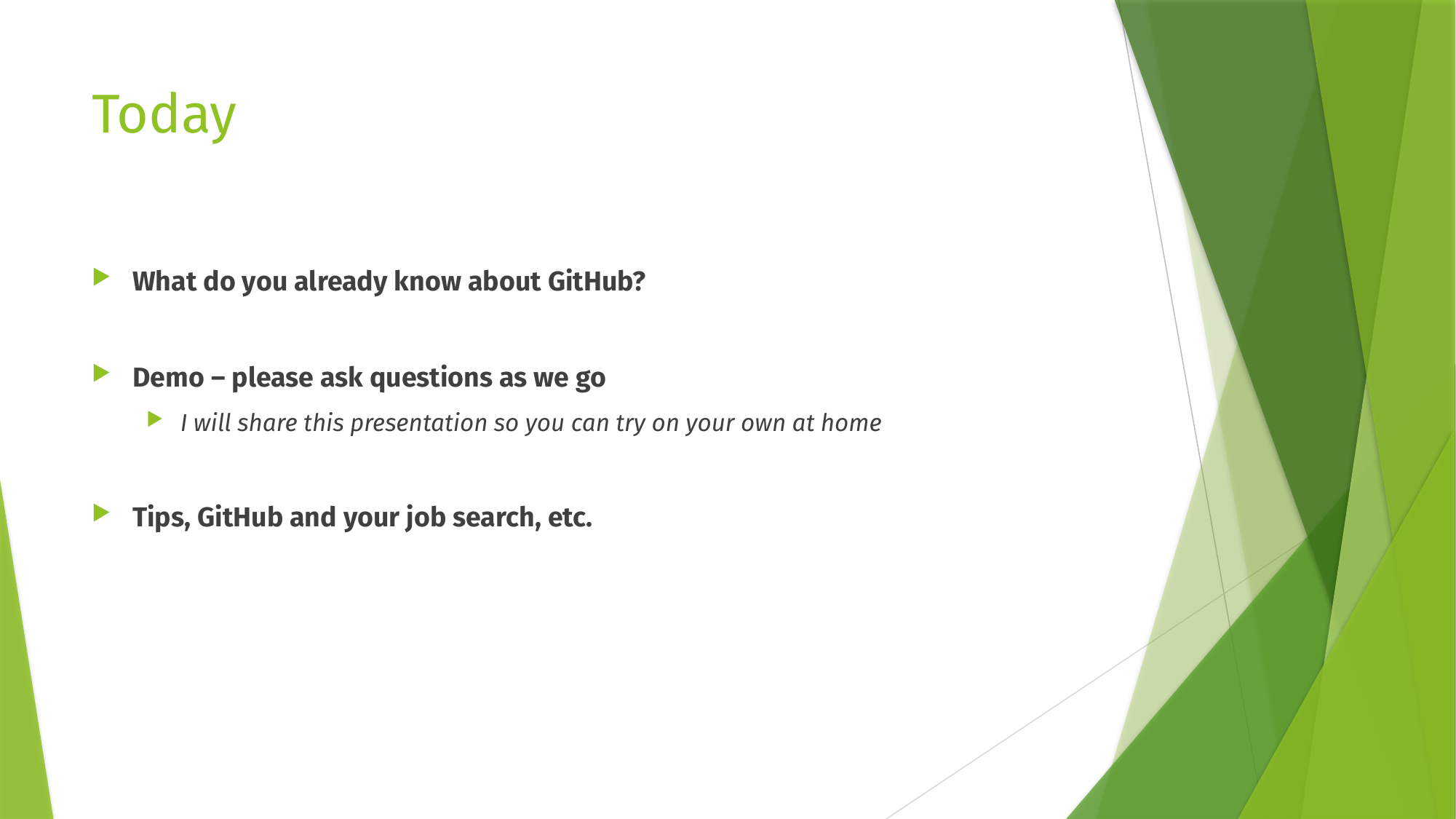

# Today
What do you already know about GitHub?

Demo – please ask questions as we go
I will share this presentation so you can try on your own at home

Tips, GitHub and your job search, etc.